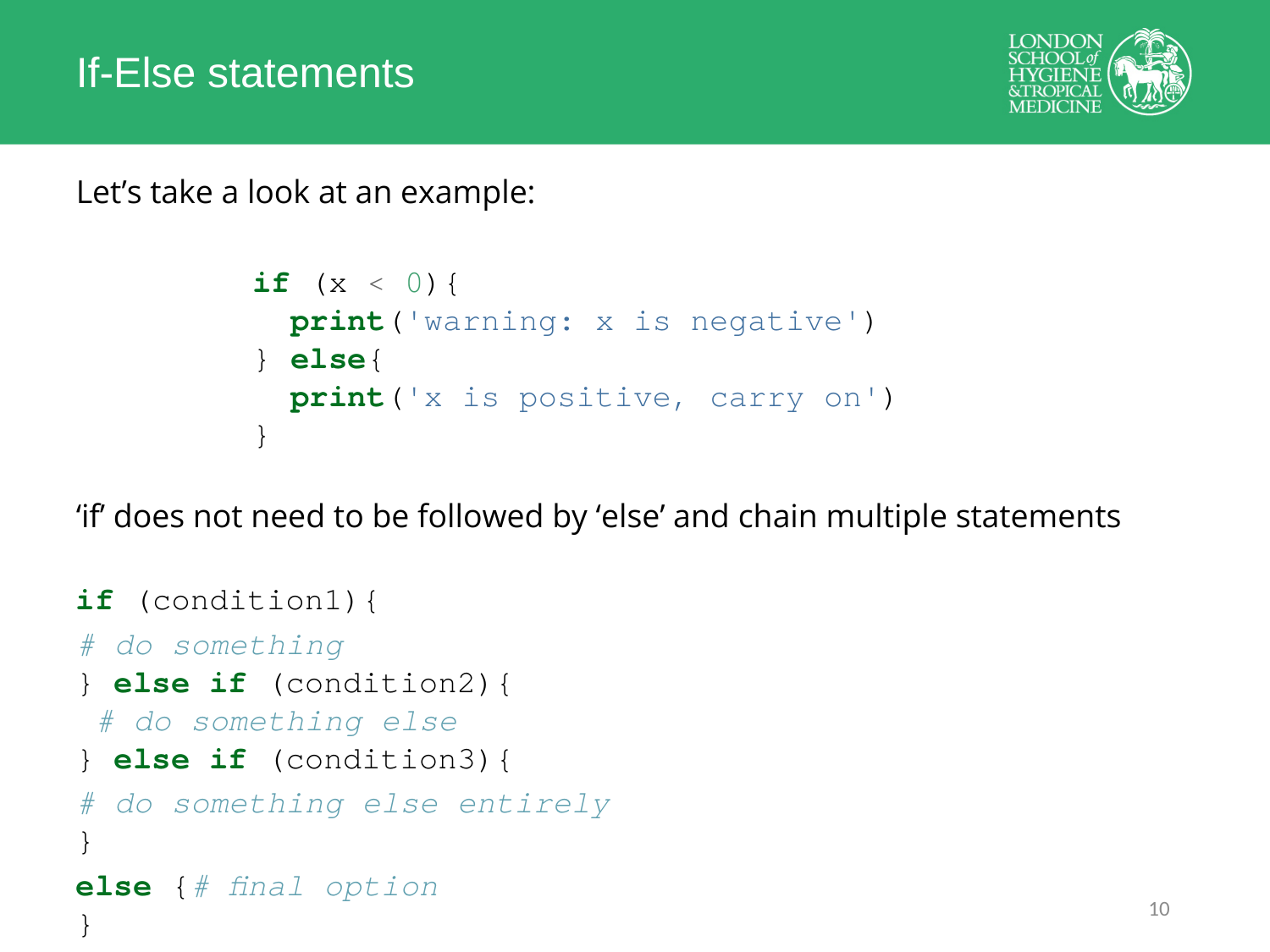

# If-Else statements
Let’s take a look at an example:

if (x < 0){
  print('warning: x is negative')
} else{
  print('x is positive, carry on')
}
‘if’ does not need to be followed by ‘else’ and chain multiple statements
if (condition1){
# do something } else if (condition2){ # do something else } else if (condition3){
# do something else entirely }
else {# final option
}

10